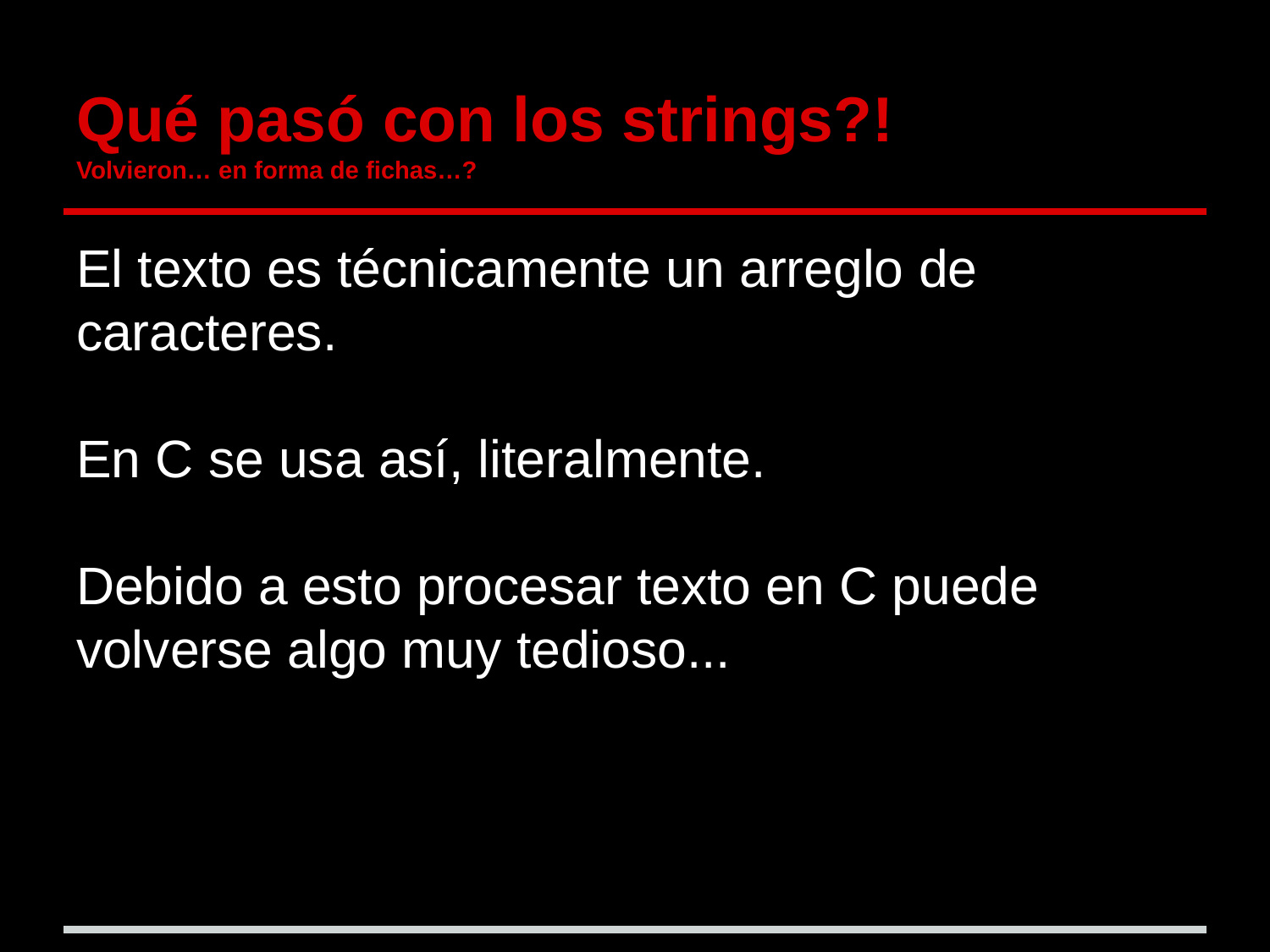

# Qué pasó con los strings?! Volvieron… en forma de fichas…?
El texto es técnicamente un arreglo de caracteres.

En C se usa así, literalmente.

Debido a esto procesar texto en C puede volverse algo muy tedioso...